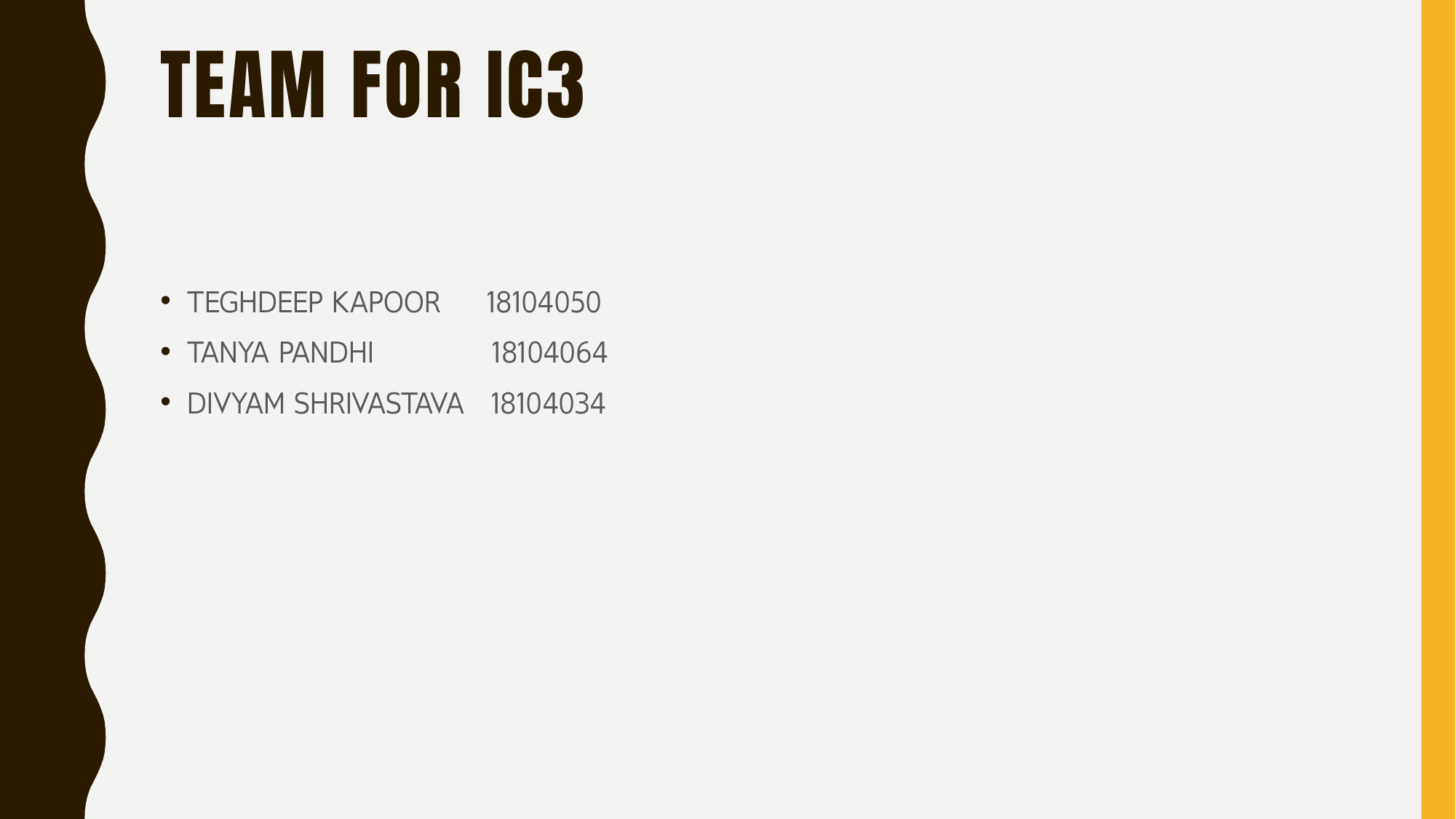

# Team for ic3
TEGHDEEP KAPOOR     18104050
TANYA PANDHI             18104064
DIVYAM SHRIVASTAVA   18104034